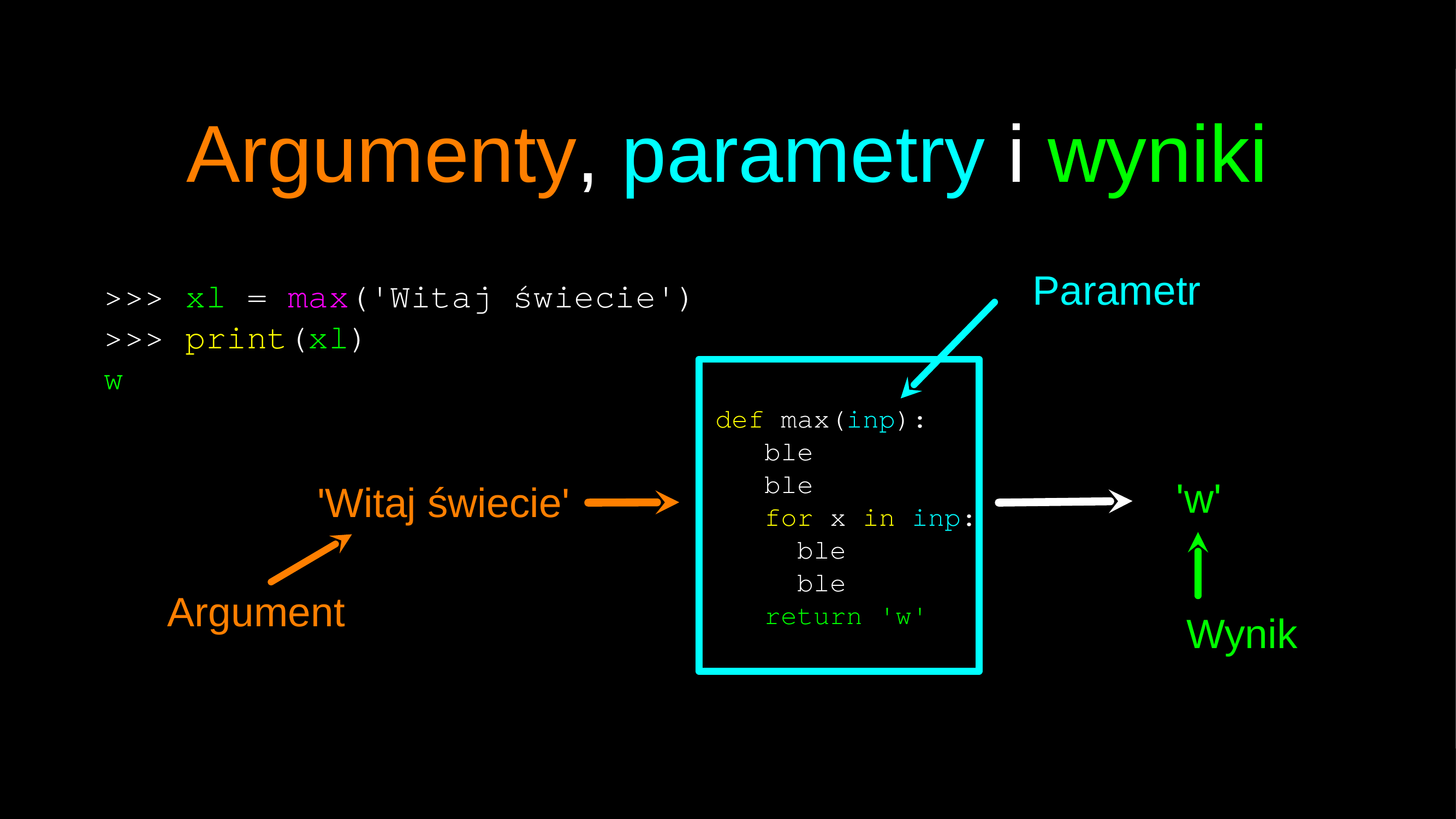

# Argumenty, parametry i wyniki
>>> xl = max('Witaj świecie')
>>> print(xl)
w
Parametr
 def max(inp):
    ble
    ble
    for x in inp:
      ble
      ble
    return 'w'
'w'
'Witaj świecie'
Argument
Wynik